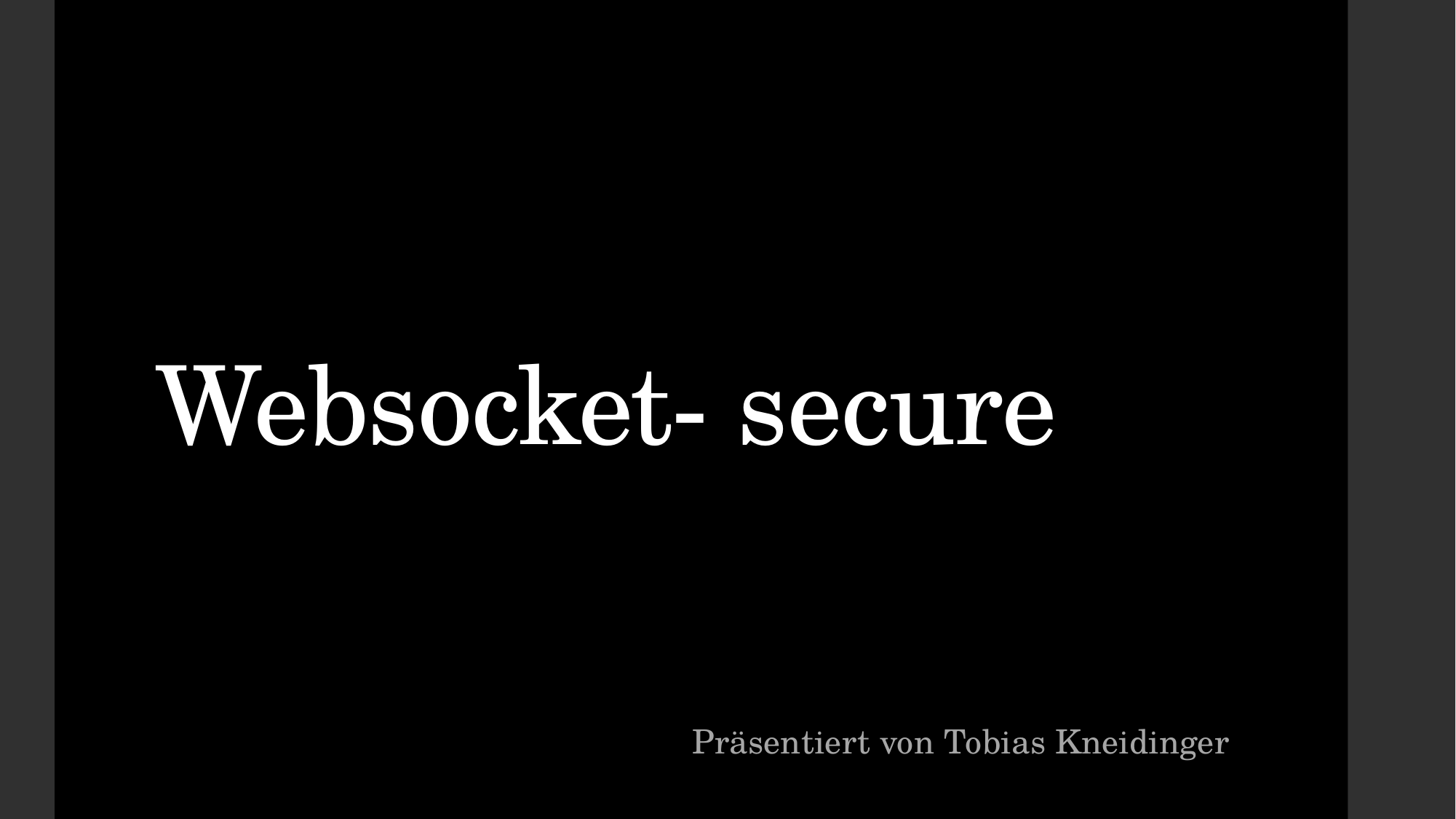

# Websocket- secure
Präsentiert von Tobias Kneidinger